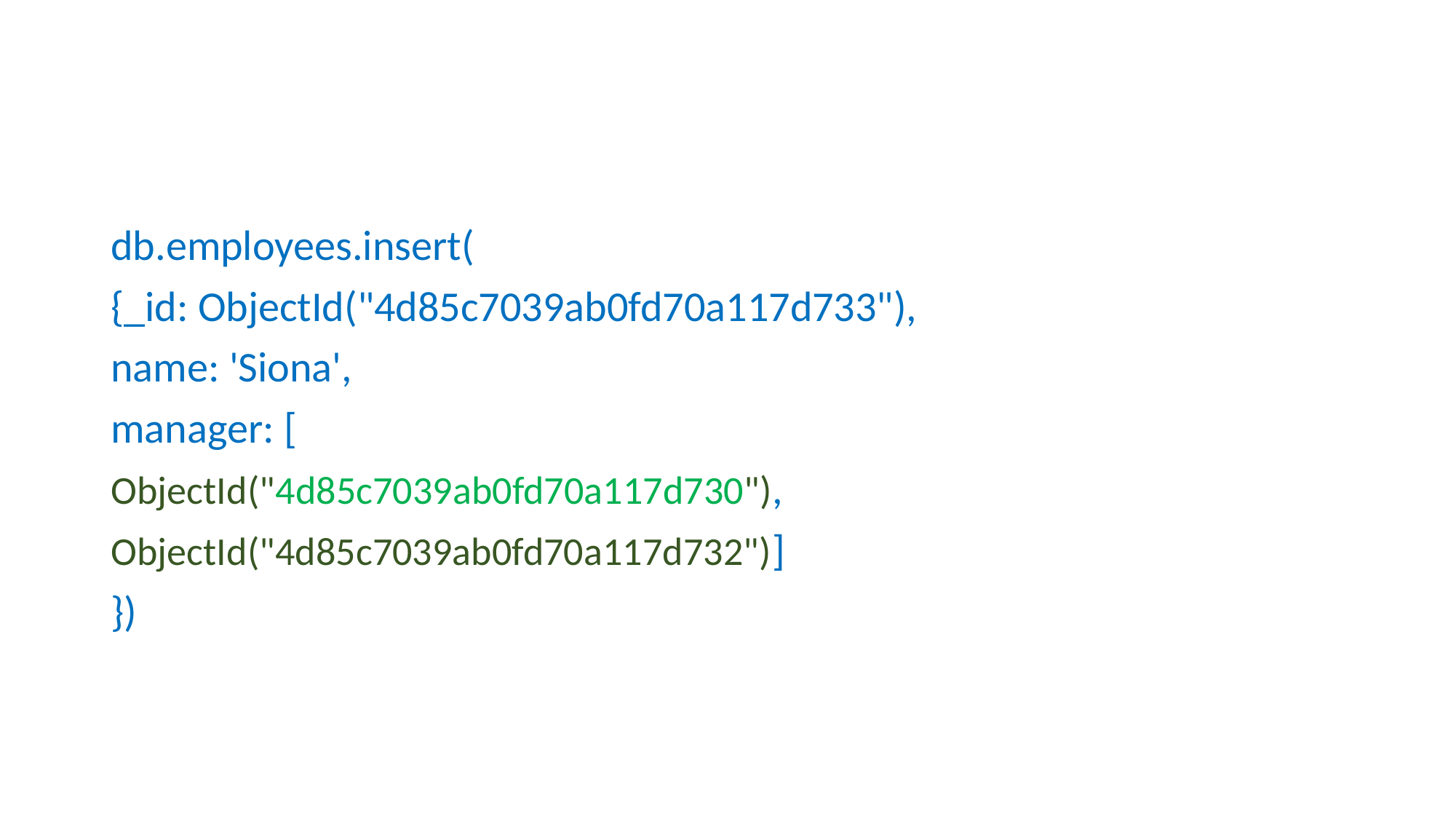

#
db.employees.insert(
{_id: ObjectId("4d85c7039ab0fd70a117d733"),
name: 'Siona',
manager: [
ObjectId("4d85c7039ab0fd70a117d730"),
ObjectId("4d85c7039ab0fd70a117d732")]
})